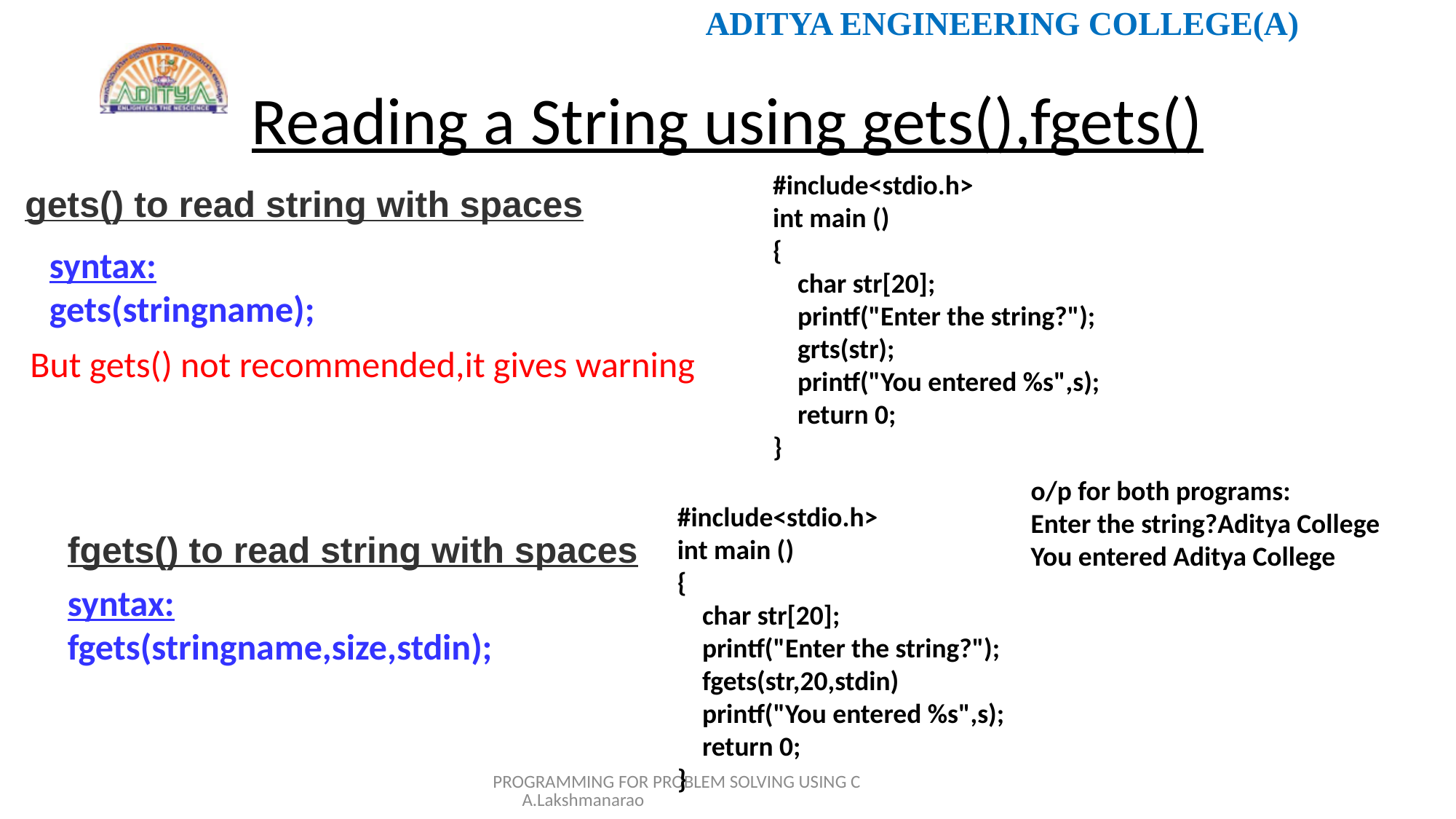

# Reading a String using gets(),fgets()
#include<stdio.h>
int main ()
{
    char str[20];
    printf("Enter the string?");
    grts(str);
    printf("You entered %s",s);
    return 0;
}
gets() to read string with spaces
syntax:
gets(stringname);
But gets() not recommended,it gives warning
o/p for both programs:
Enter the string?Aditya College
You entered Aditya College
#include<stdio.h>
int main ()
{
    char str[20];
    printf("Enter the string?");
    fgets(str,20,stdin)
    printf("You entered %s",s);
    return 0;
}
fgets() to read string with spaces
syntax:
fgets(stringname,size,stdin);
PROGRAMMING FOR PROBLEM SOLVING USING C                               A.Lakshmanarao